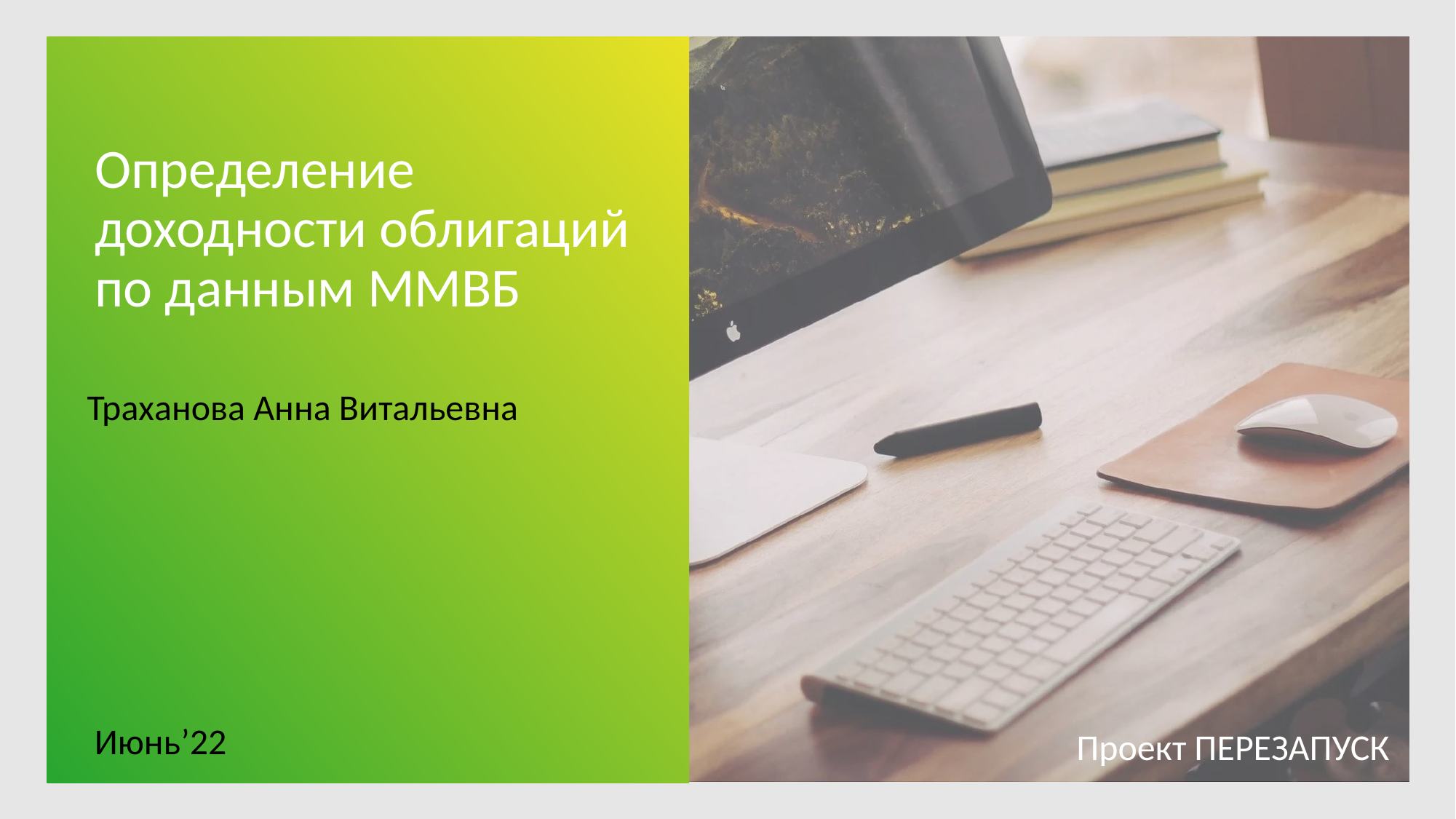

# Определение доходности облигаций по данным ММВБ
Траханова Анна Витальевна
Июнь’22